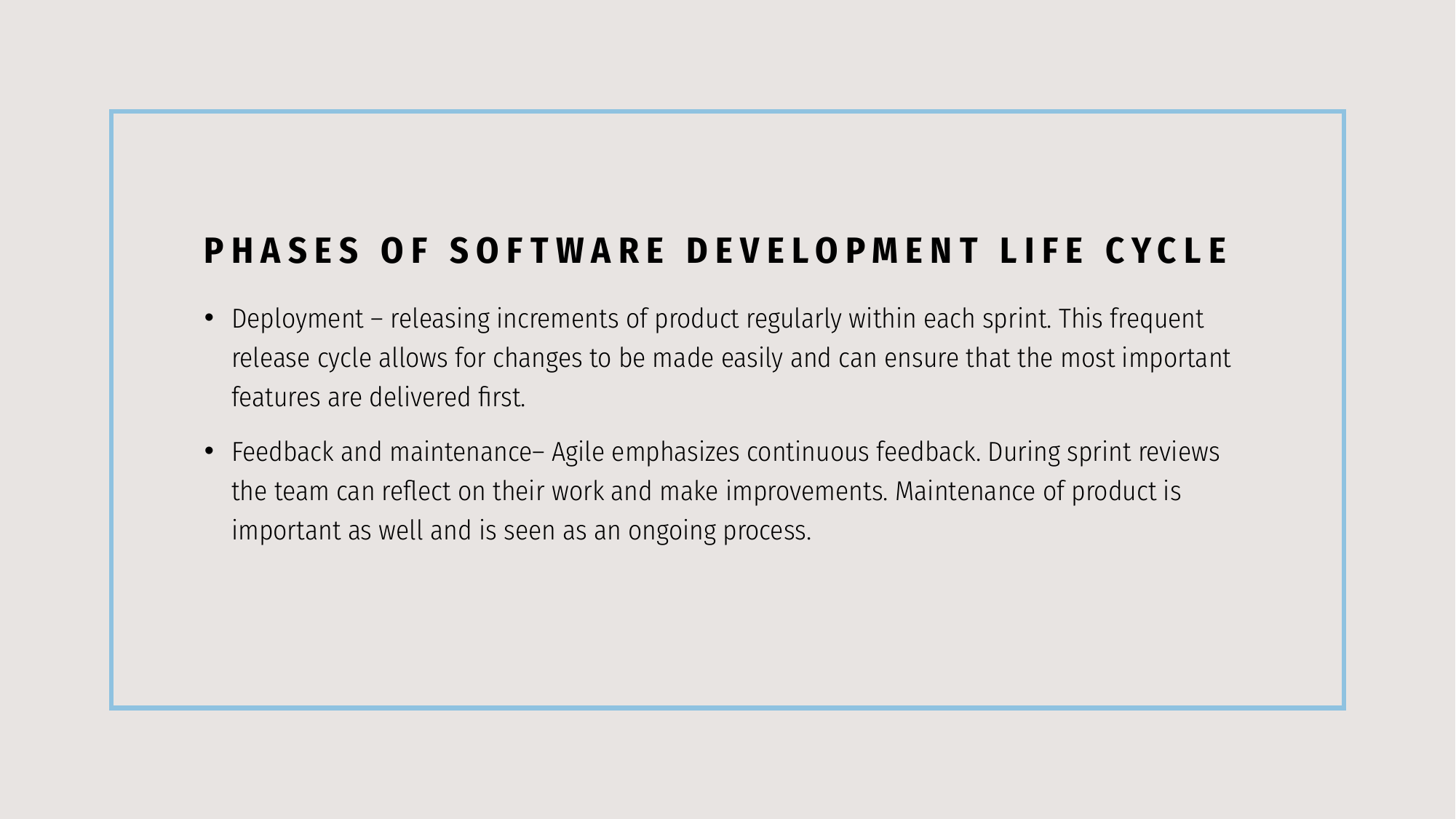

# Phases of SOFTWARE Development Life Cycle
Deployment – releasing increments of product regularly within each sprint. This frequent release cycle allows for changes to be made easily and can ensure that the most important features are delivered first.
Feedback and maintenance– Agile emphasizes continuous feedback. During sprint reviews the team can reflect on their work and make improvements. Maintenance of product is important as well and is seen as an ongoing process.